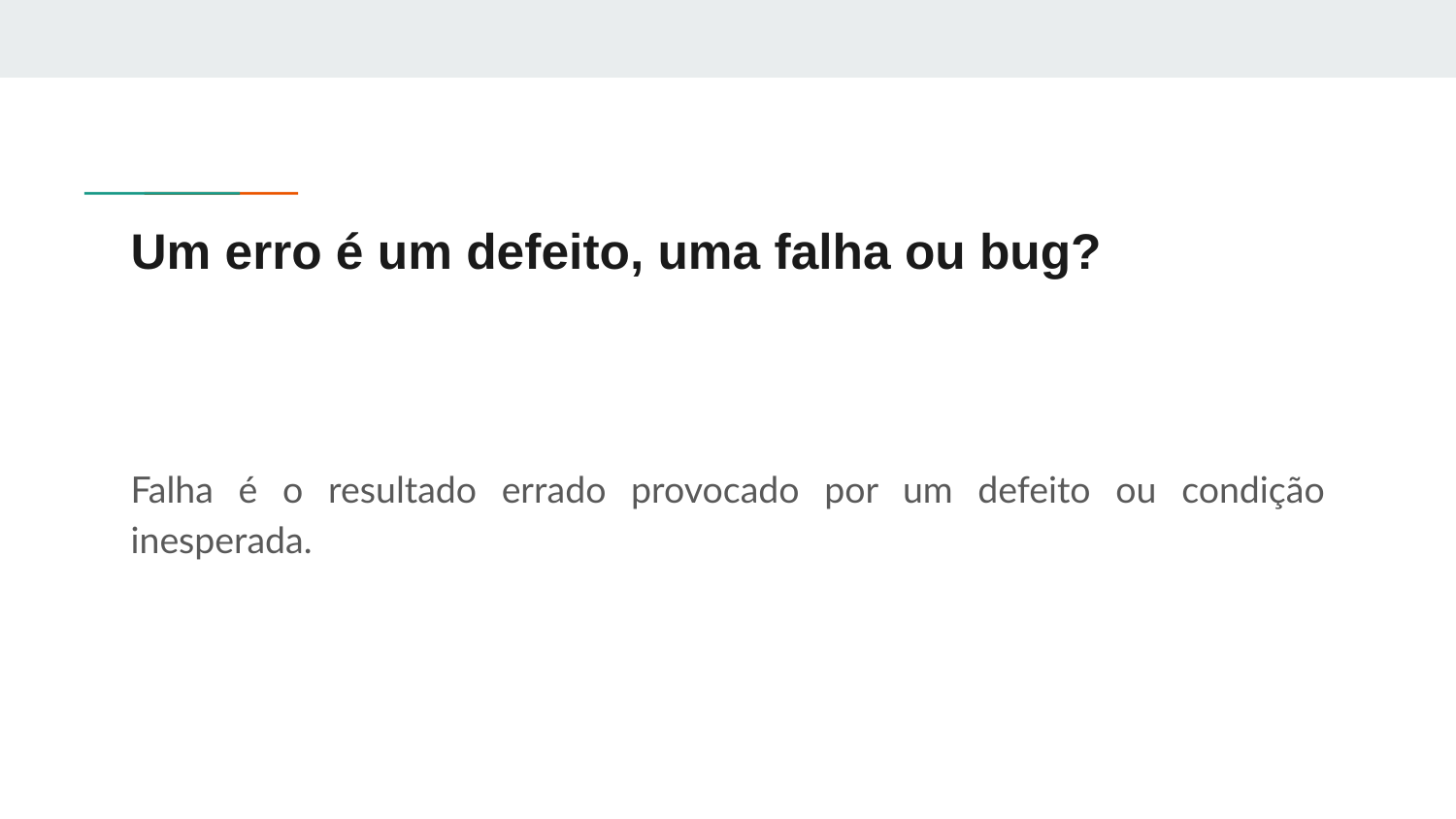

# Um erro é um defeito, uma falha ou bug?
Falha é o resultado errado provocado por um defeito ou condição inesperada.